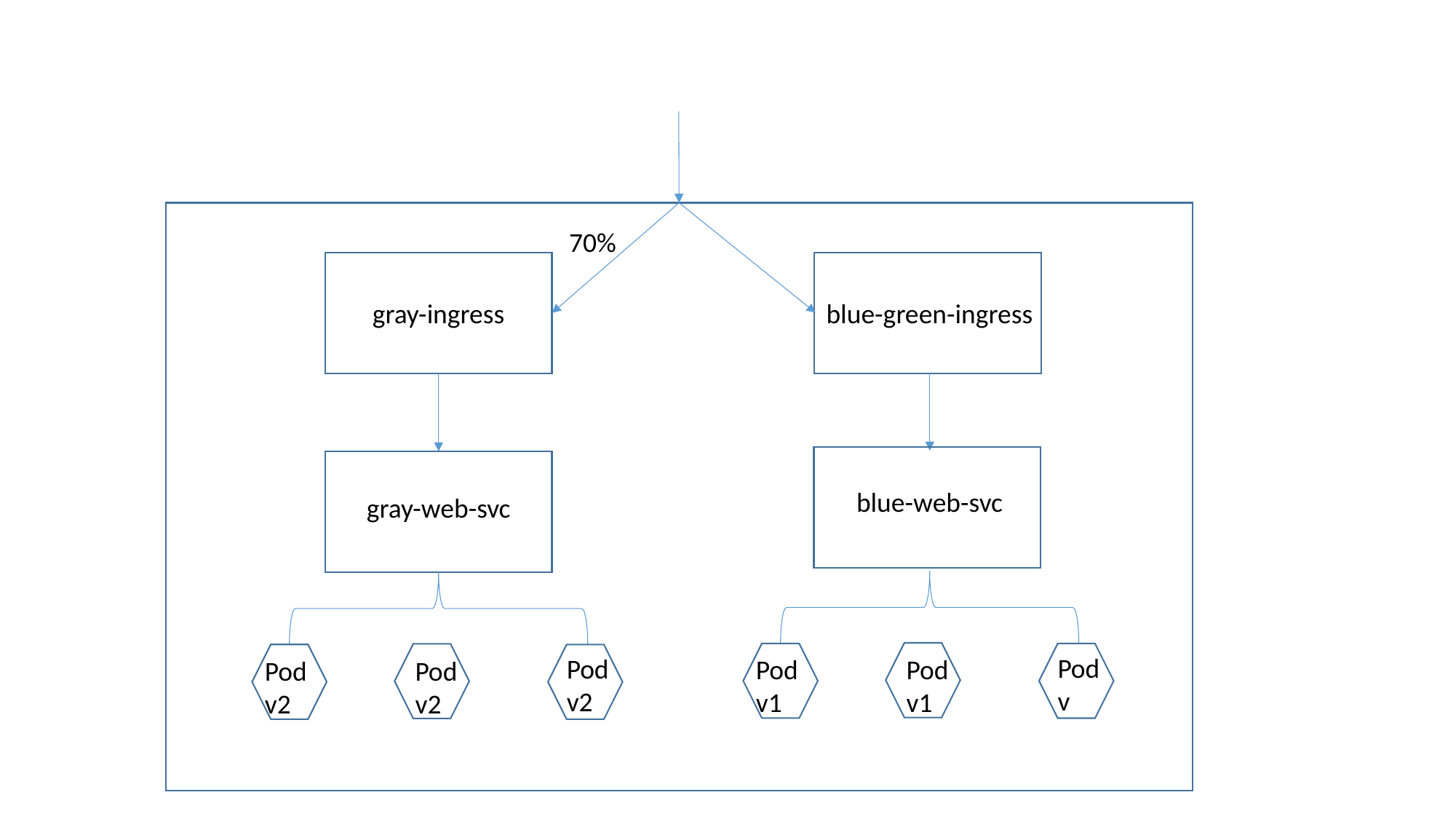

70%

gray-ingress
blue-green-ingress

blue-web-svc
gray-web-svc

Pod
v
Pod
v2
Pod
v1
Pod
v1
Pod
v2
Pod
v2